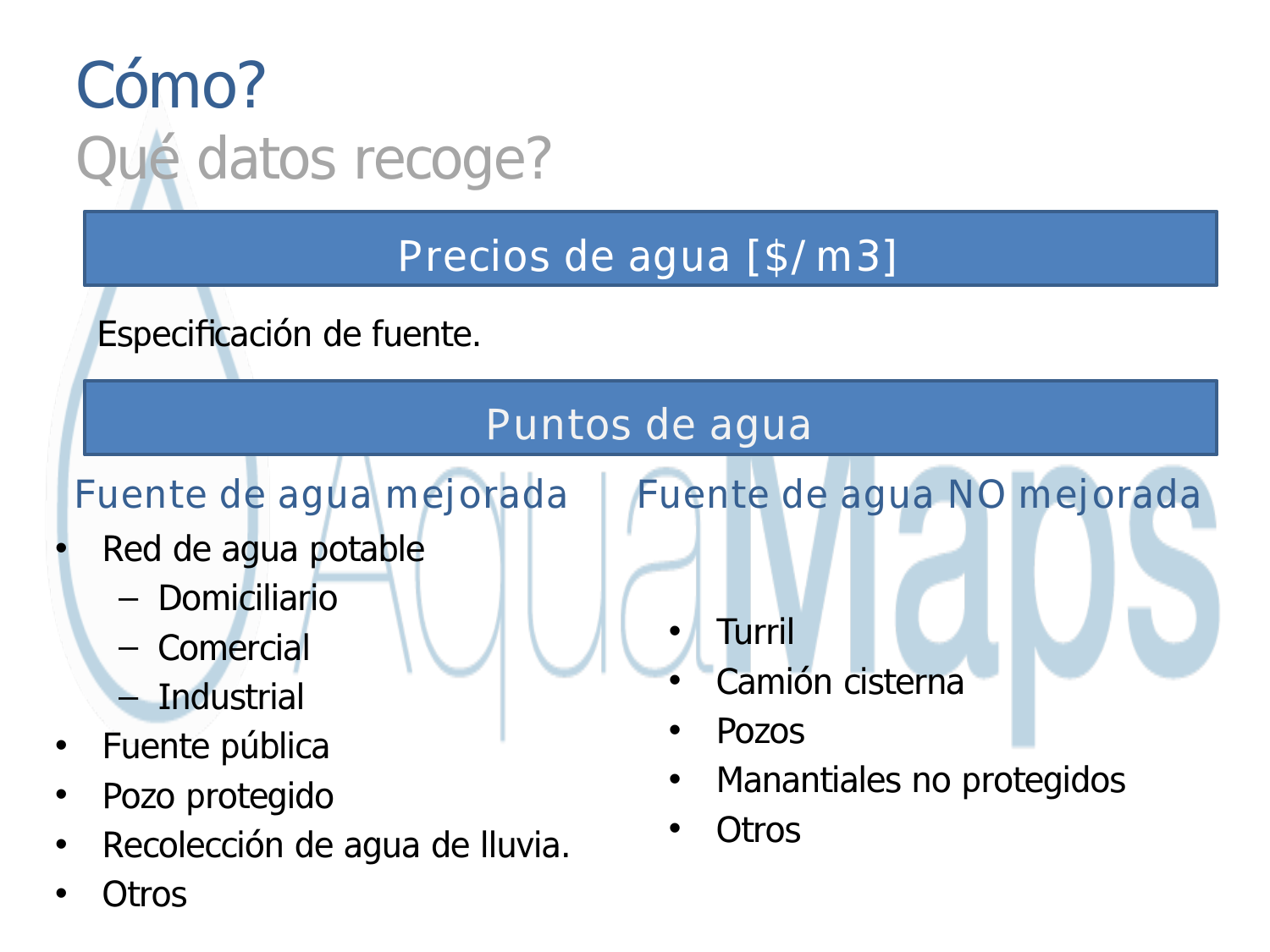

# Cómo? Qué datos recoge?
Precios de agua [$/m3]
Especificación de fuente.
Puntos de agua
Fuente de agua mejorada
Fuente de agua NO mejorada
Red de agua potable
Domiciliario
Comercial
Industrial
Fuente pública
Pozo protegido
Recolección de agua de lluvia.
Otros

Turril
Camión cisterna
Pozos
Manantiales no protegidos
Otros